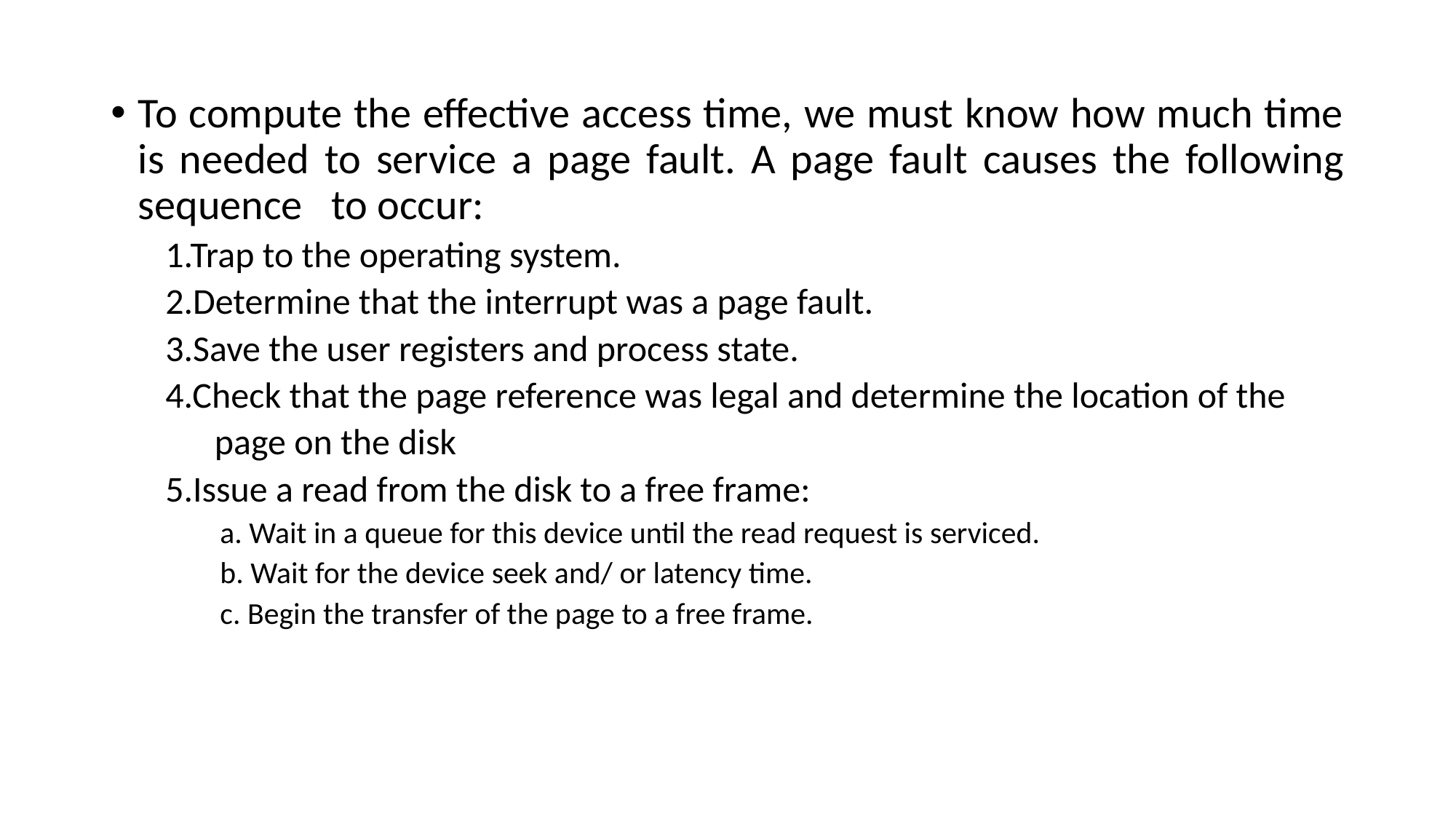

#
To compute the effective access time, we must know how much time is needed to service a page fault. A page fault causes the following sequence   to occur:
1.Trap to the operating system.
2.Determine that the interrupt was a page fault.
3.Save the user registers and process state.
4.Check that the page reference was legal and determine the location of the
      page on the disk
5.Issue a read from the disk to a free frame:
a. Wait in a queue for this device until the read request is serviced.
b. Wait for the device seek and/ or latency time.
c. Begin the transfer of the page to a free frame.